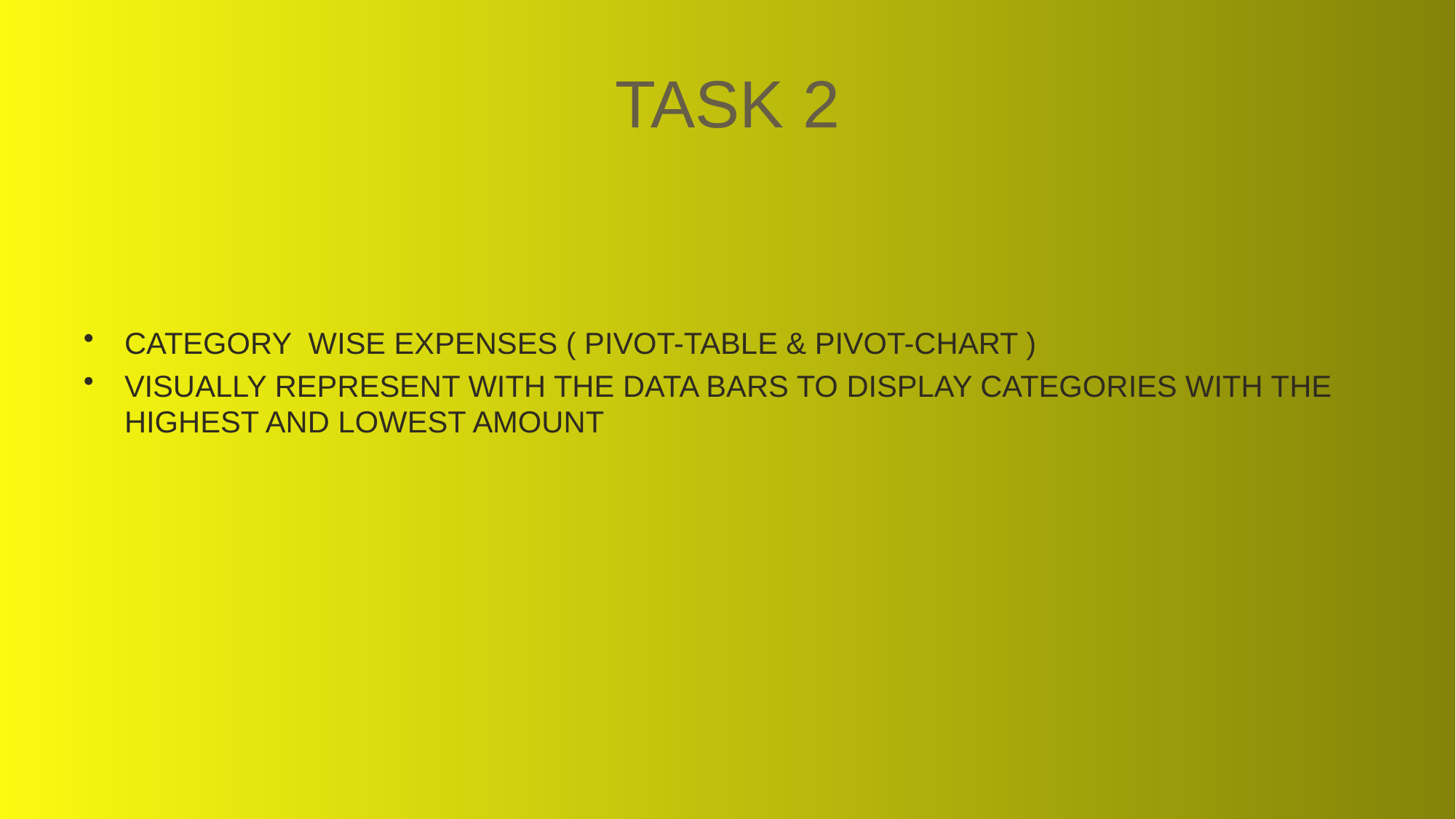

# TASK 2

CATEGORY  WISE EXPENSES ( PIVOT-TABLE & PIVOT-CHART )
VISUALLY REPRESENT WITH THE DATA BARS TO DISPLAY CATEGORIES WITH THE HIGHEST AND LOWEST AMOUNT